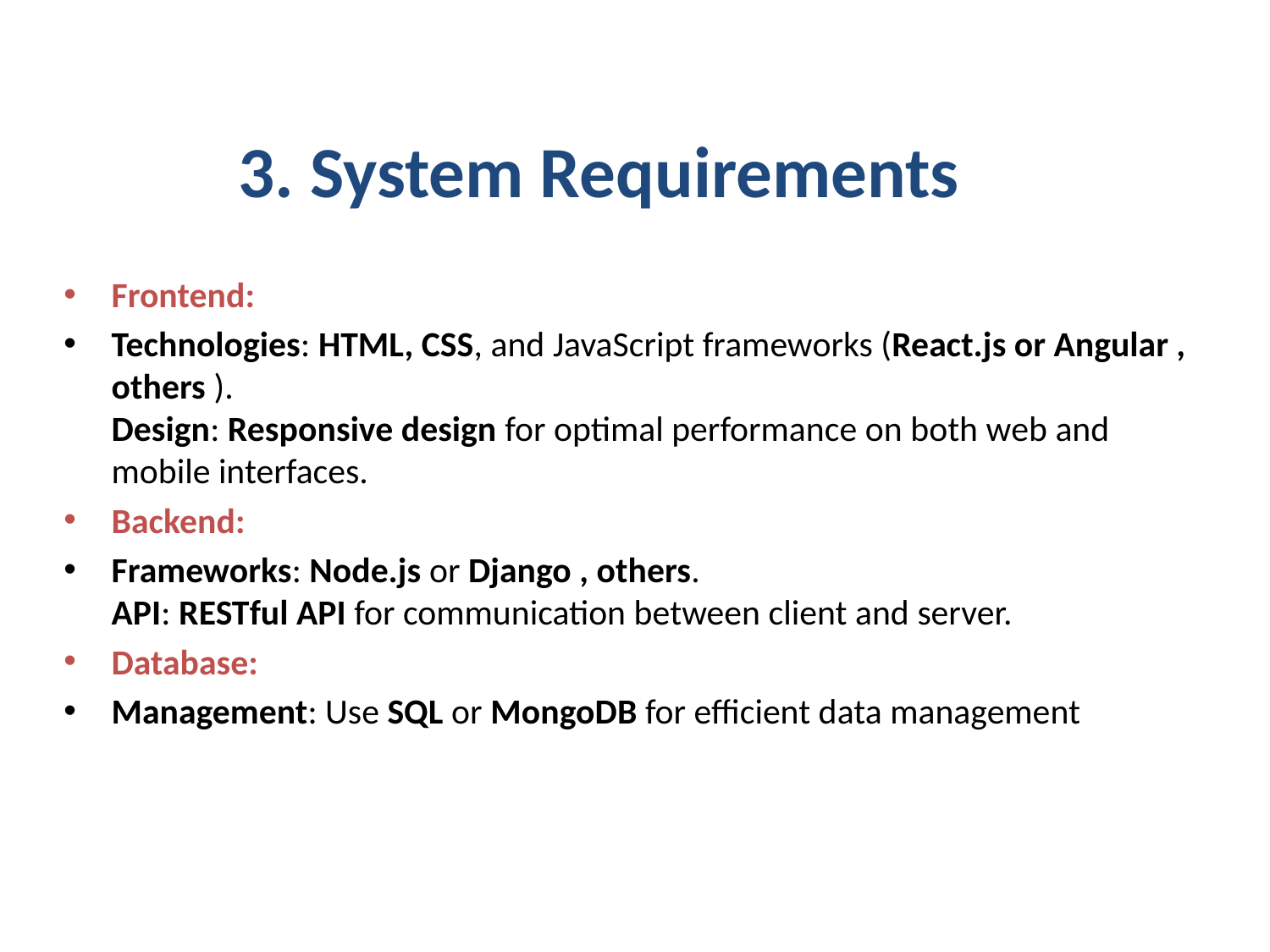

# 3. System Requirements
Frontend:
Technologies: HTML, CSS, and JavaScript frameworks (React.js or Angular , others ).
Design: Responsive design for optimal performance on both web and mobile interfaces.
Backend:
Frameworks: Node.js or Django , others.
API: RESTful API for communication between client and server.
Database:
Management: Use SQL or MongoDB for efficient data management